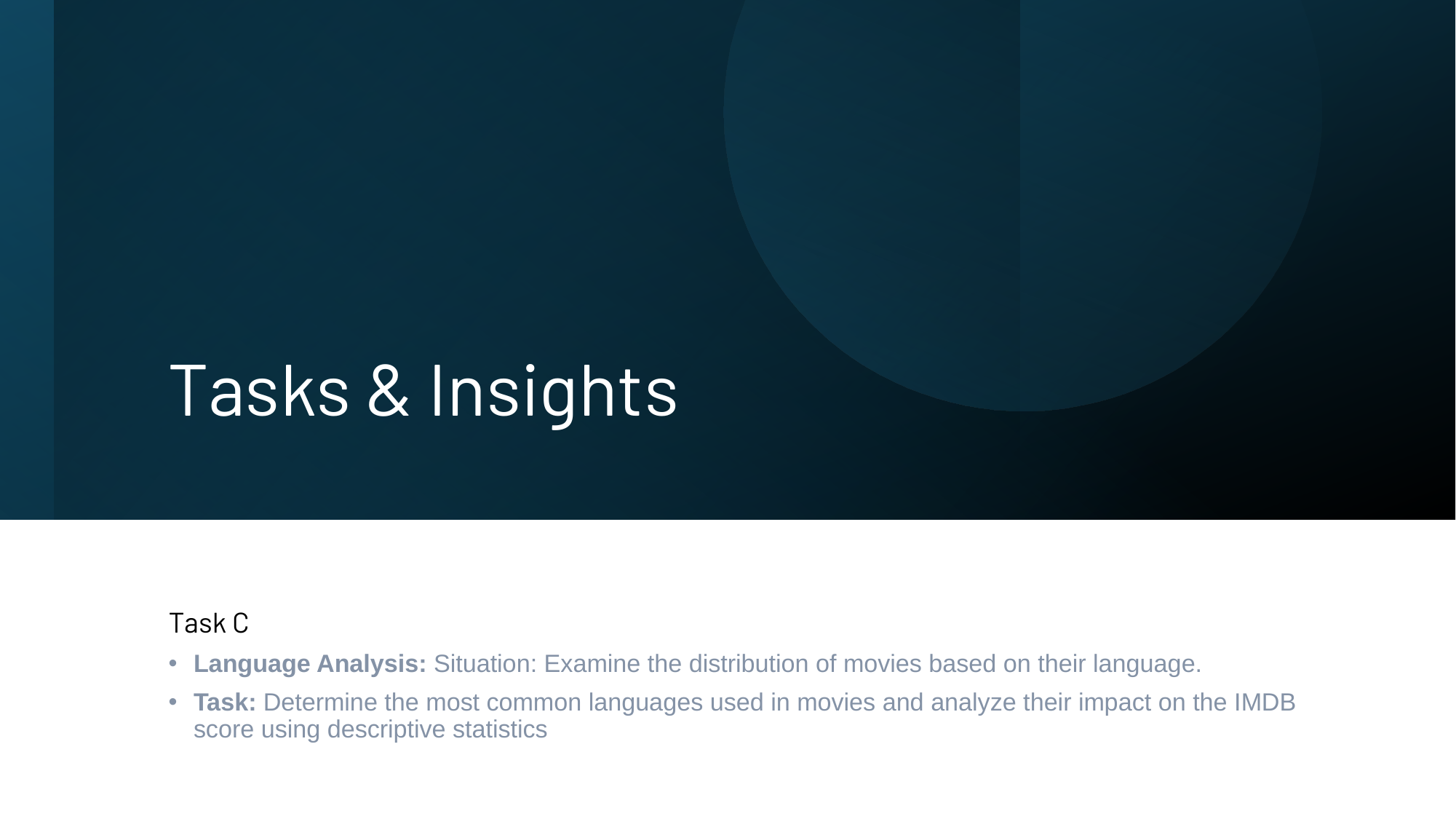

# Tasks & Insights

Task C
Language Analysis: Situation: Examine the distribution of movies based on their language.
Task: Determine the most common languages used in movies and analyze their impact on the IMDB score using descriptive statistics